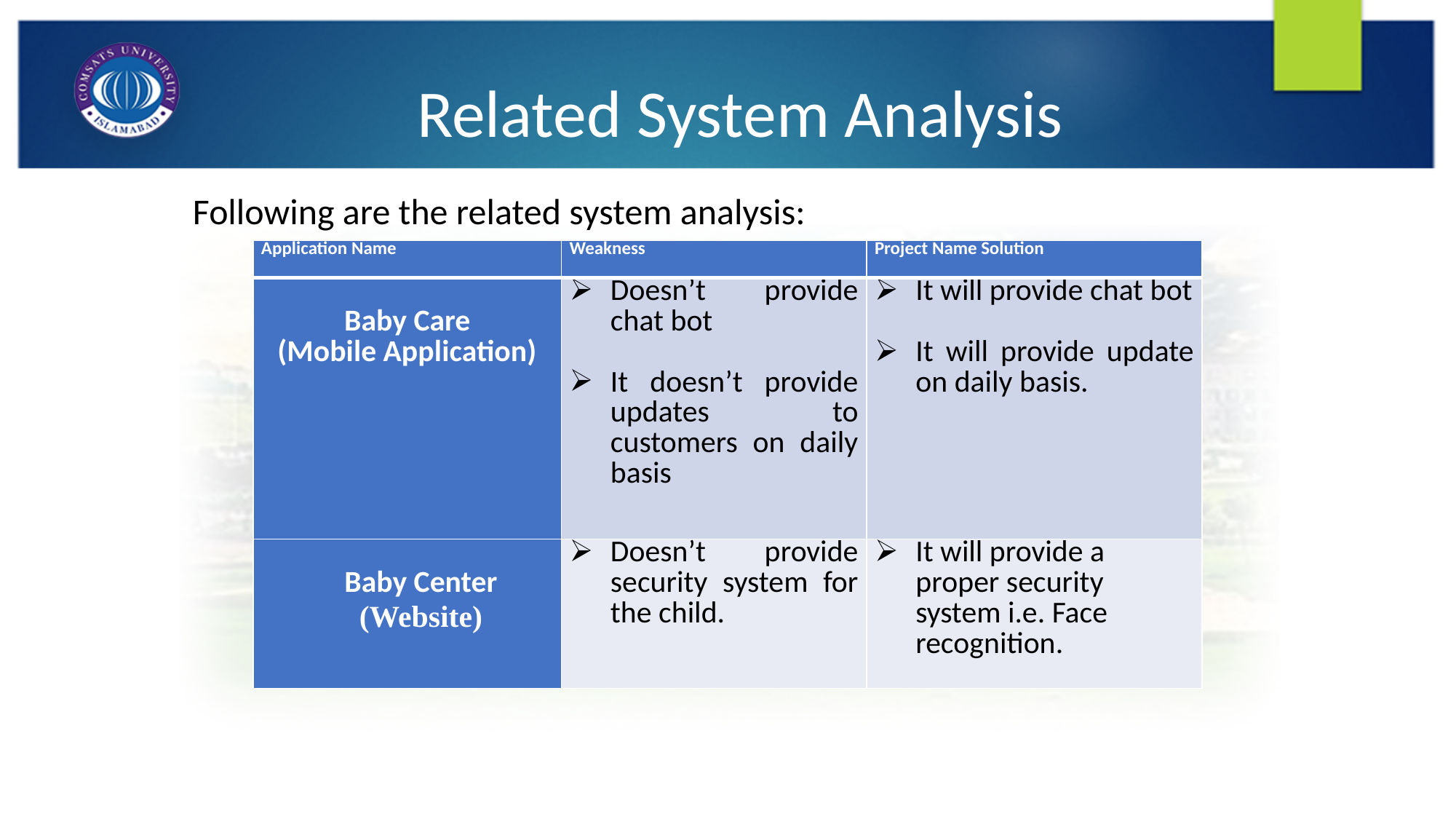

# Related System Analysis
Following are the related system analysis:
| Application Name | Weakness | Project Name Solution |
| --- | --- | --- |
| Baby Care (Mobile Application) | Doesn’t provide chat bot   It doesn’t provide updates to customers on daily basis | It will provide chat bot   It will provide update on daily basis. |
| Baby Center (Website) | Doesn’t provide security system for the child. | It will provide a proper security system i.e. Face recognition. |